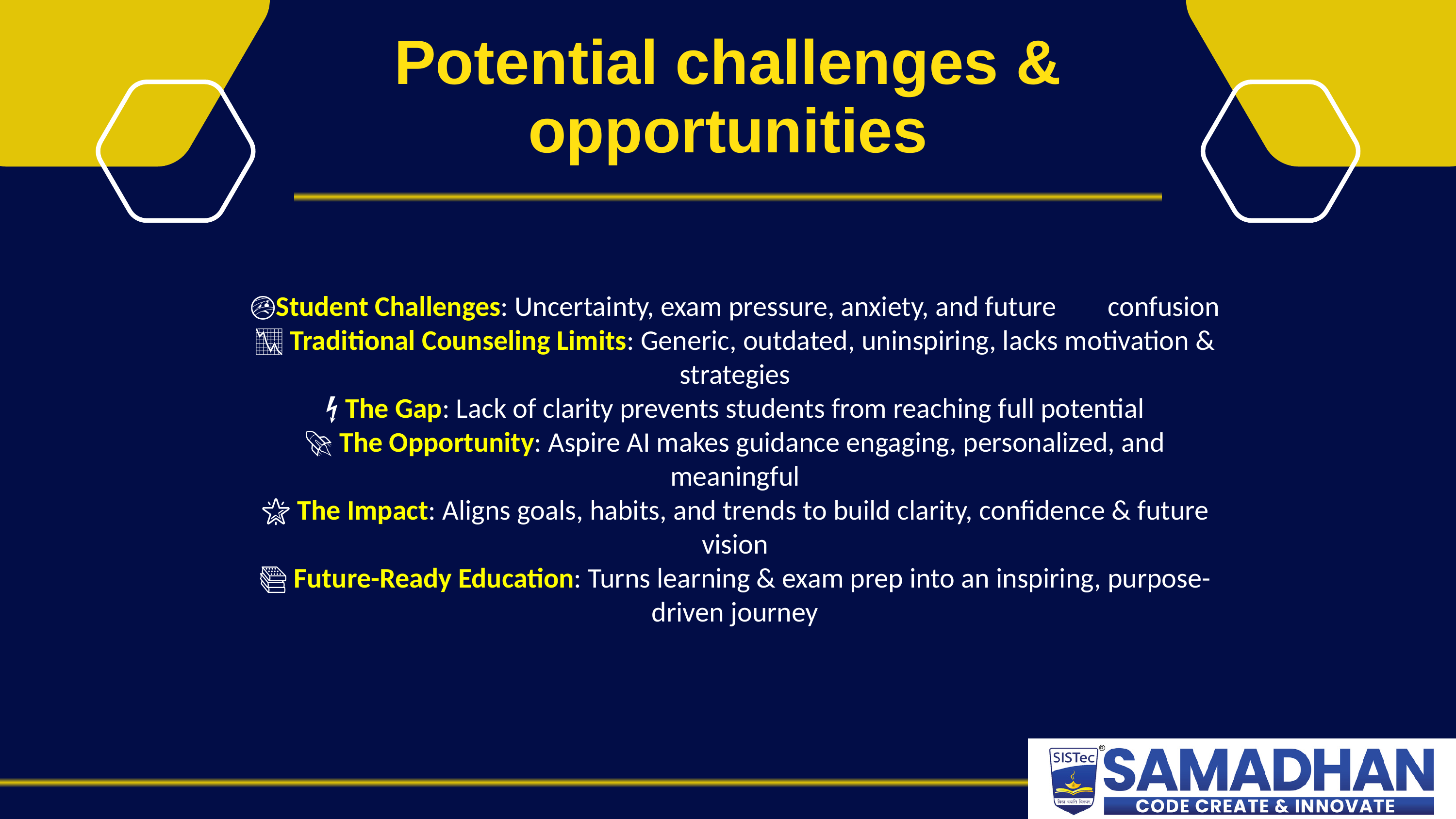

Potential challenges & opportunities

🤕Student Challenges: Uncertainty, exam pressure, anxiety, and future        confusion
📉 Traditional Counseling Limits: Generic, outdated, uninspiring, lacks motivation & strategies
⚡ The Gap: Lack of clarity prevents students from reaching full potential
🚀 The Opportunity: Aspire AI makes guidance engaging, personalized, and meaningful
🌟 The Impact: Aligns goals, habits, and trends to build clarity, confidence & future vision
📚 Future-Ready Education: Turns learning & exam prep into an inspiring, purpose-driven journey